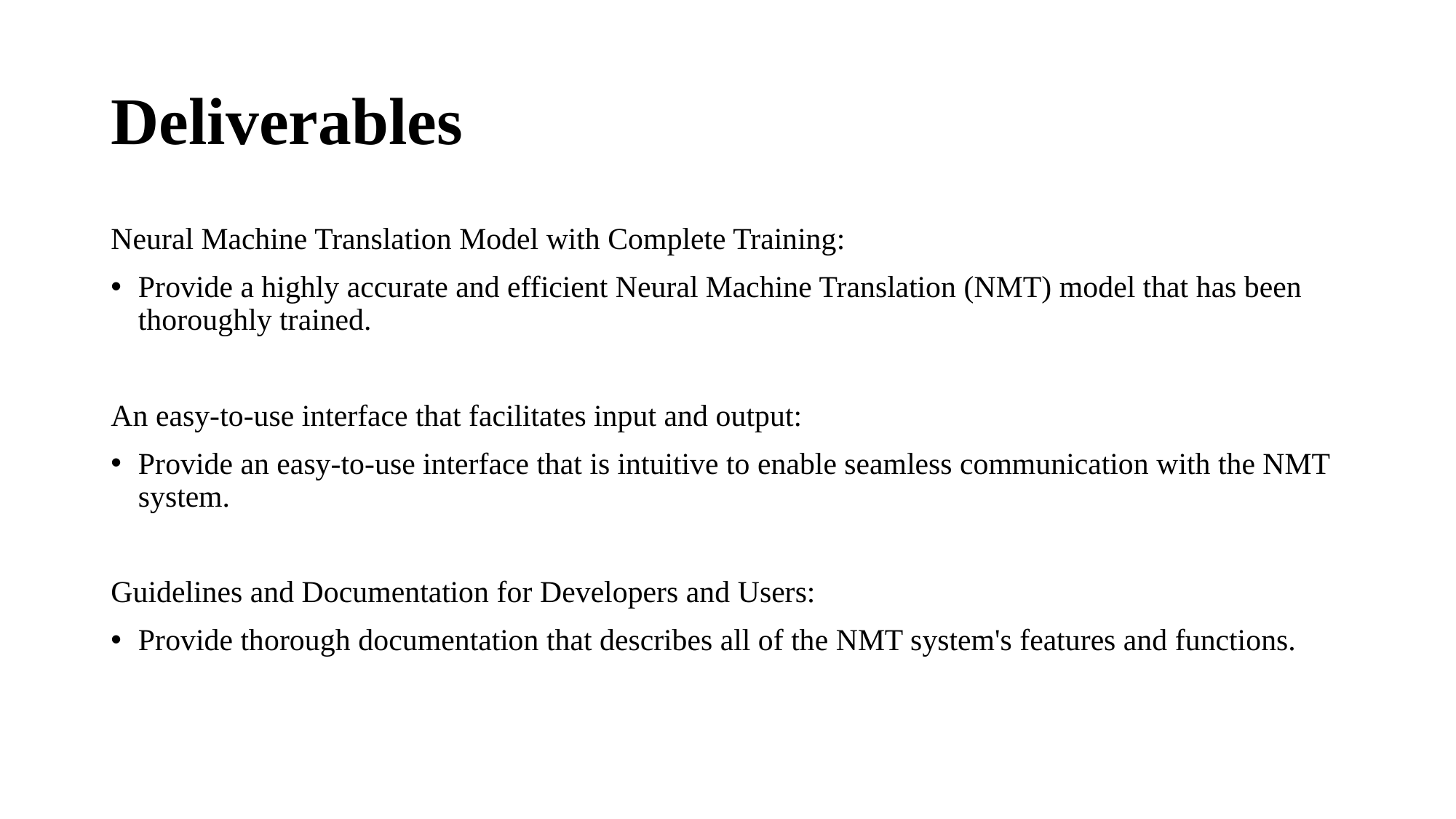

# Deliverables
Neural Machine Translation Model with Complete Training:
Provide a highly accurate and efficient Neural Machine Translation (NMT) model that has been thoroughly trained.

An easy-to-use interface that facilitates input and output:
Provide an easy-to-use interface that is intuitive to enable seamless communication with the NMT system.

Guidelines and Documentation for Developers and Users:
Provide thorough documentation that describes all of the NMT system's features and functions.